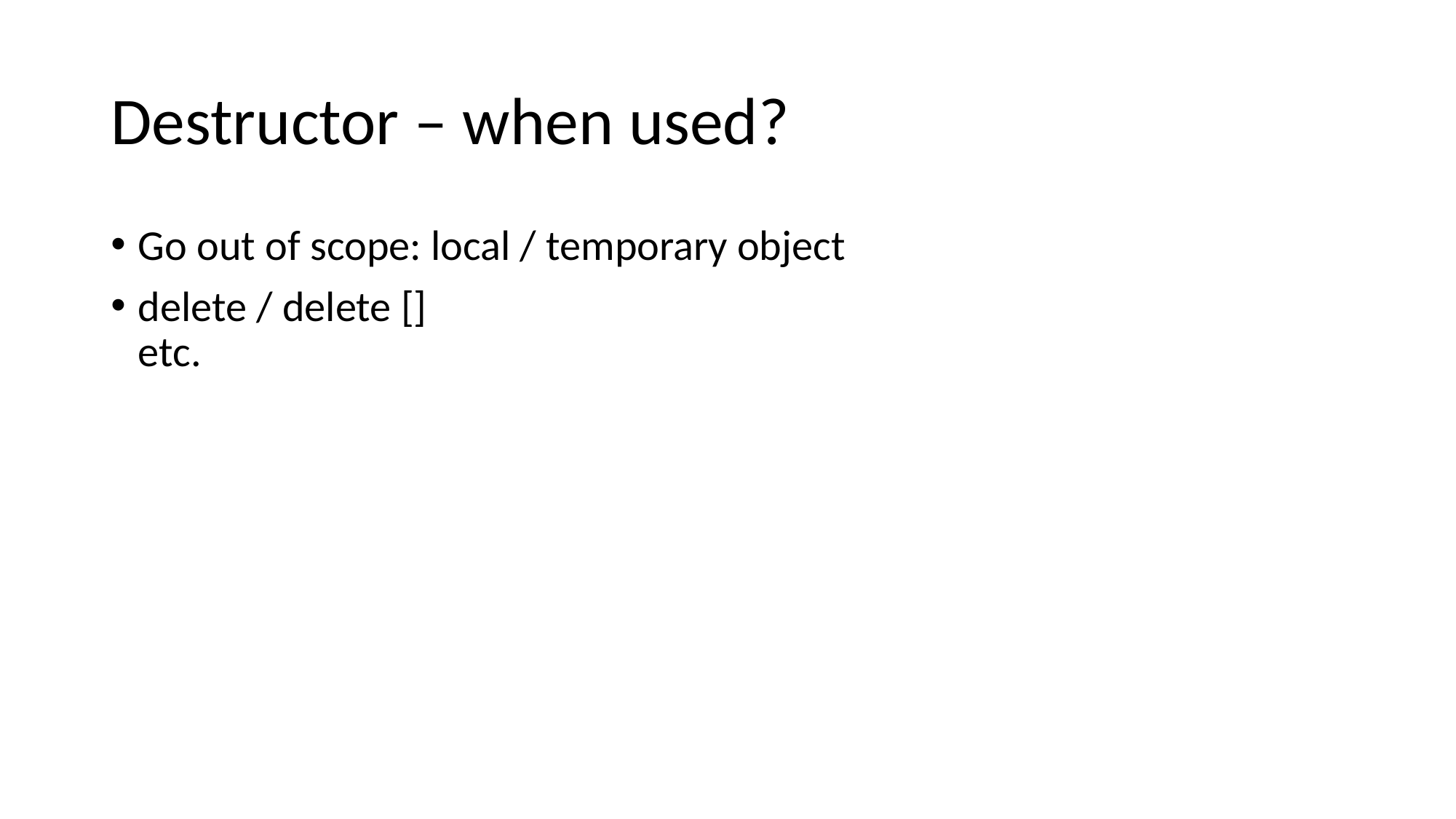

# Destructor – when used?
Go out of scope: local / temporary object
delete / delete []
etc.